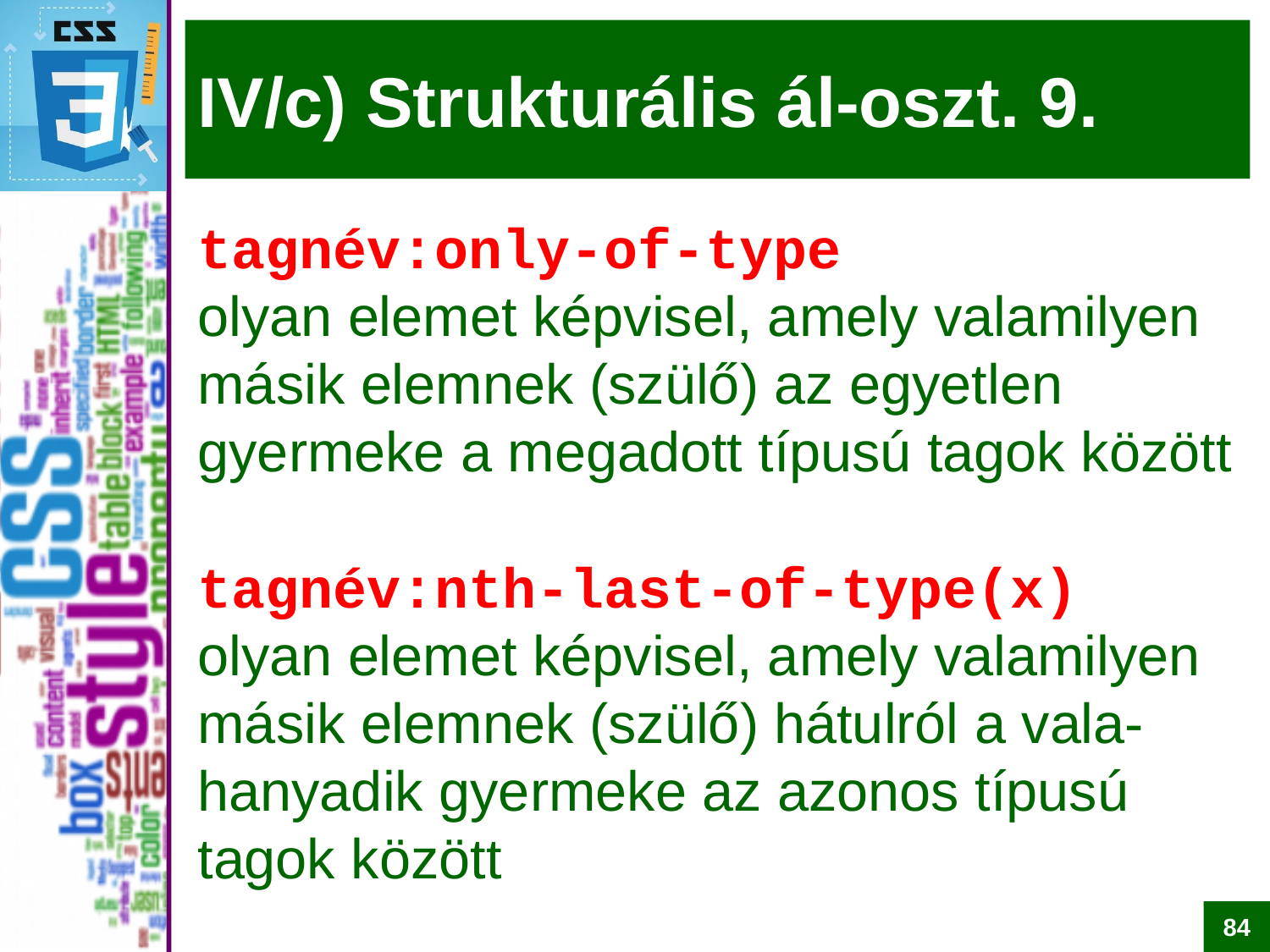

# IV/c) Strukturális ál-oszt. 9.
tagnév:only-of-type
olyan elemet képvisel, amely valamilyen másik elemnek (szülő) az egyetlen gyermeke a megadott típusú tagok között

tagnév:nth-last-of-type(x)
olyan elemet képvisel, amely valamilyen másik elemnek (szülő) hátulról a vala-hanyadik gyermeke az azonos típusú tagok között
84